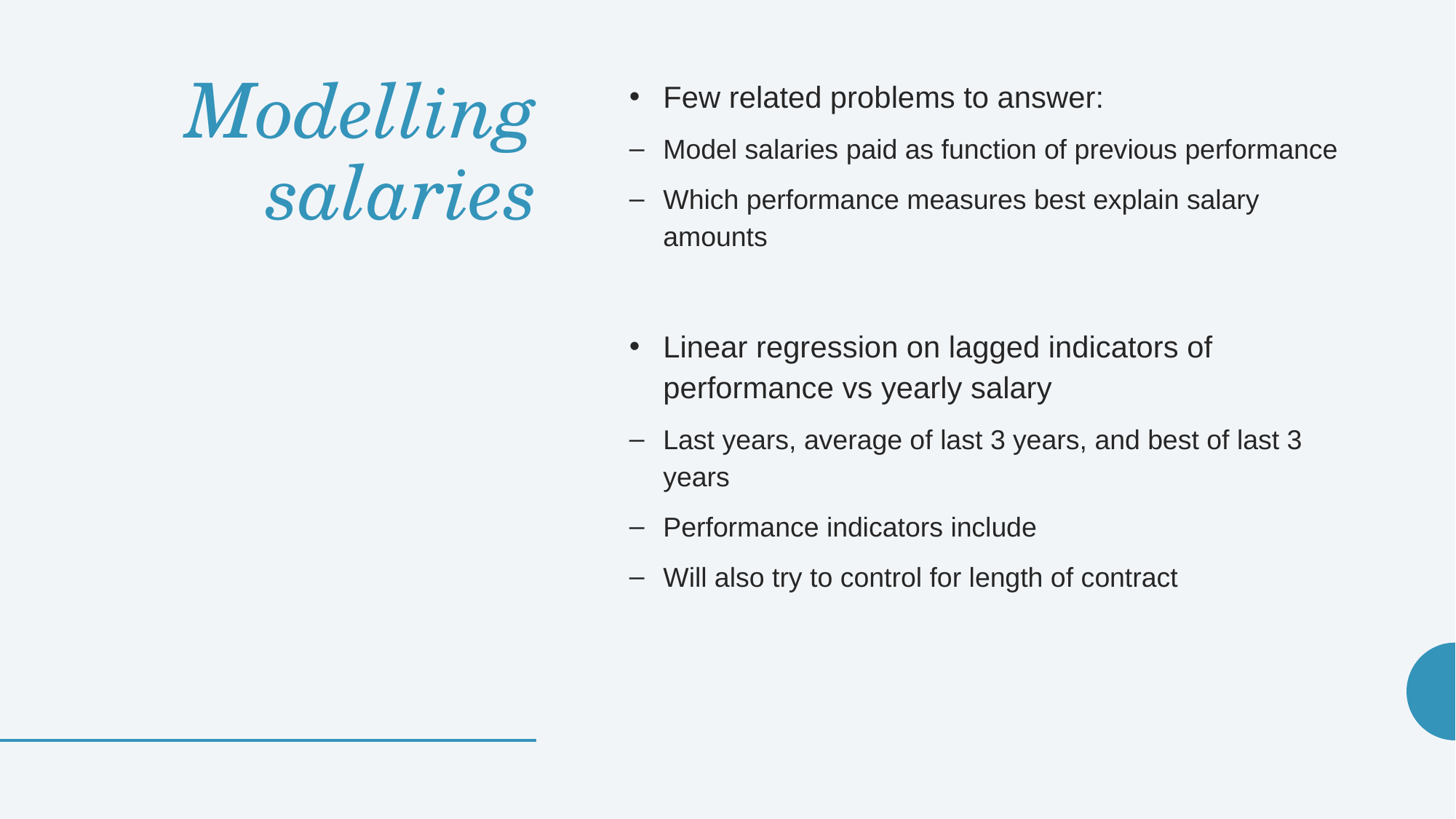

# Modelling salaries
Few related problems to answer:
Model salaries paid as function of previous performance
Which performance measures best explain salary amounts

Linear regression on lagged indicators of performance vs yearly salary
Last years, average of last 3 years, and best of last 3 years
Performance indicators include
Will also try to control for length of contract